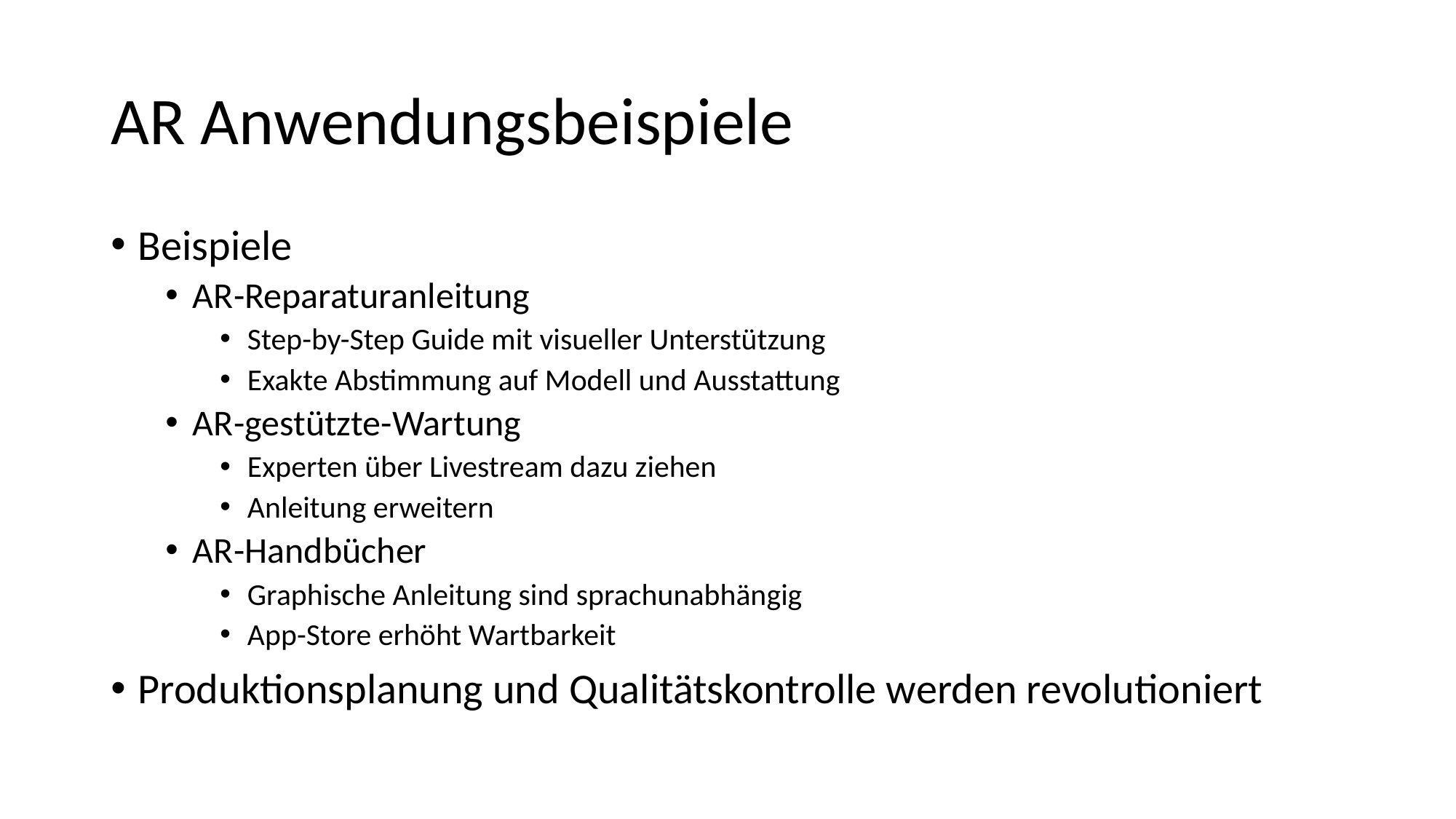

# AR Anwendungsbeispiele
Beispiele
AR-Reparaturanleitung
Step-by-Step Guide mit visueller Unterstützung
Exakte Abstimmung auf Modell und Ausstattung
AR-gestützte-Wartung
Experten über Livestream dazu ziehen
Anleitung erweitern
AR-Handbücher
Graphische Anleitung sind sprachunabhängig
App-Store erhöht Wartbarkeit
Produktionsplanung und Qualitätskontrolle werden revolutioniert